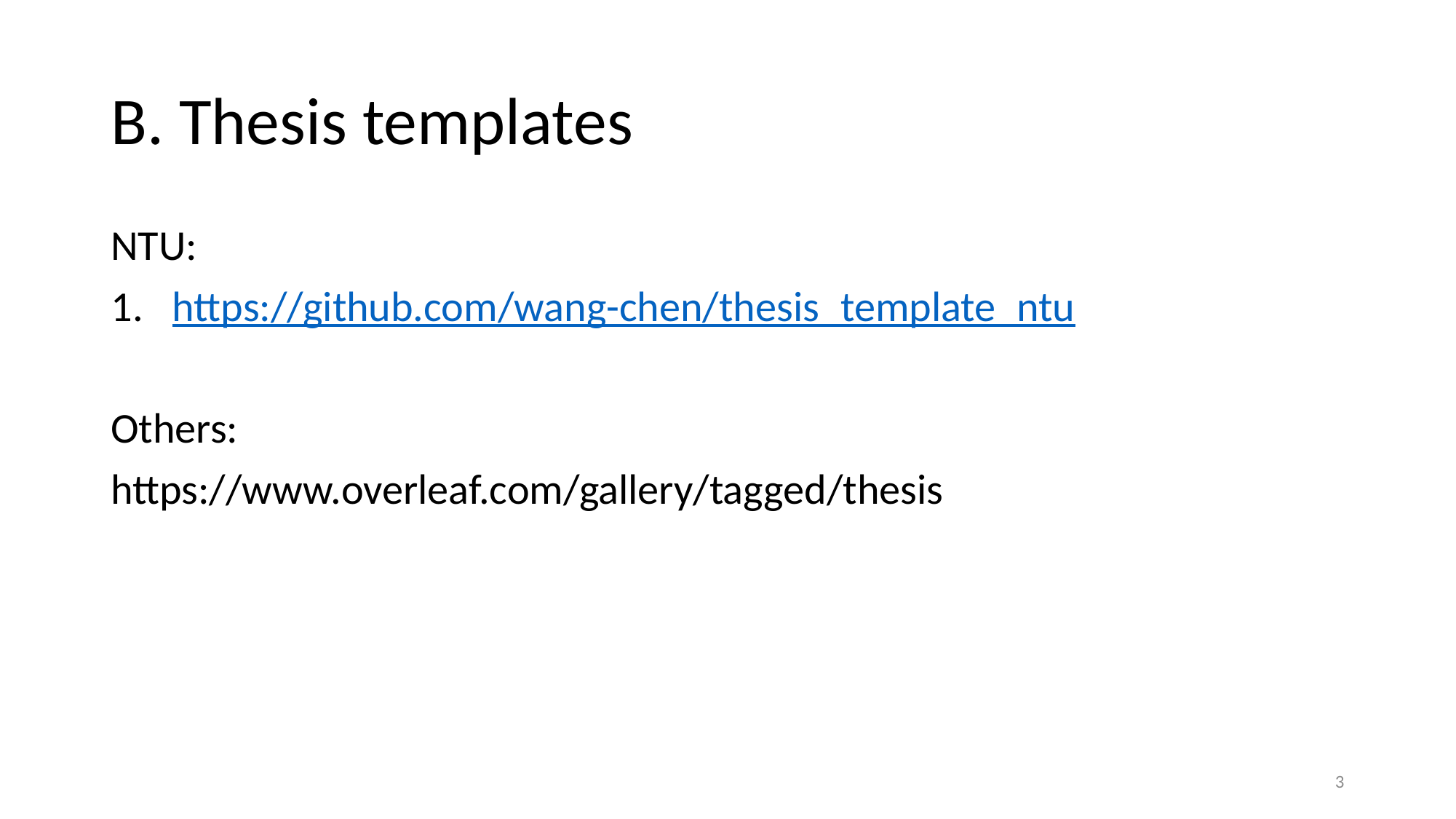

# B. Thesis templates
NTU:
https://github.com/wang-chen/thesis_template_ntu

Others:
https://www.overleaf.com/gallery/tagged/thesis
3